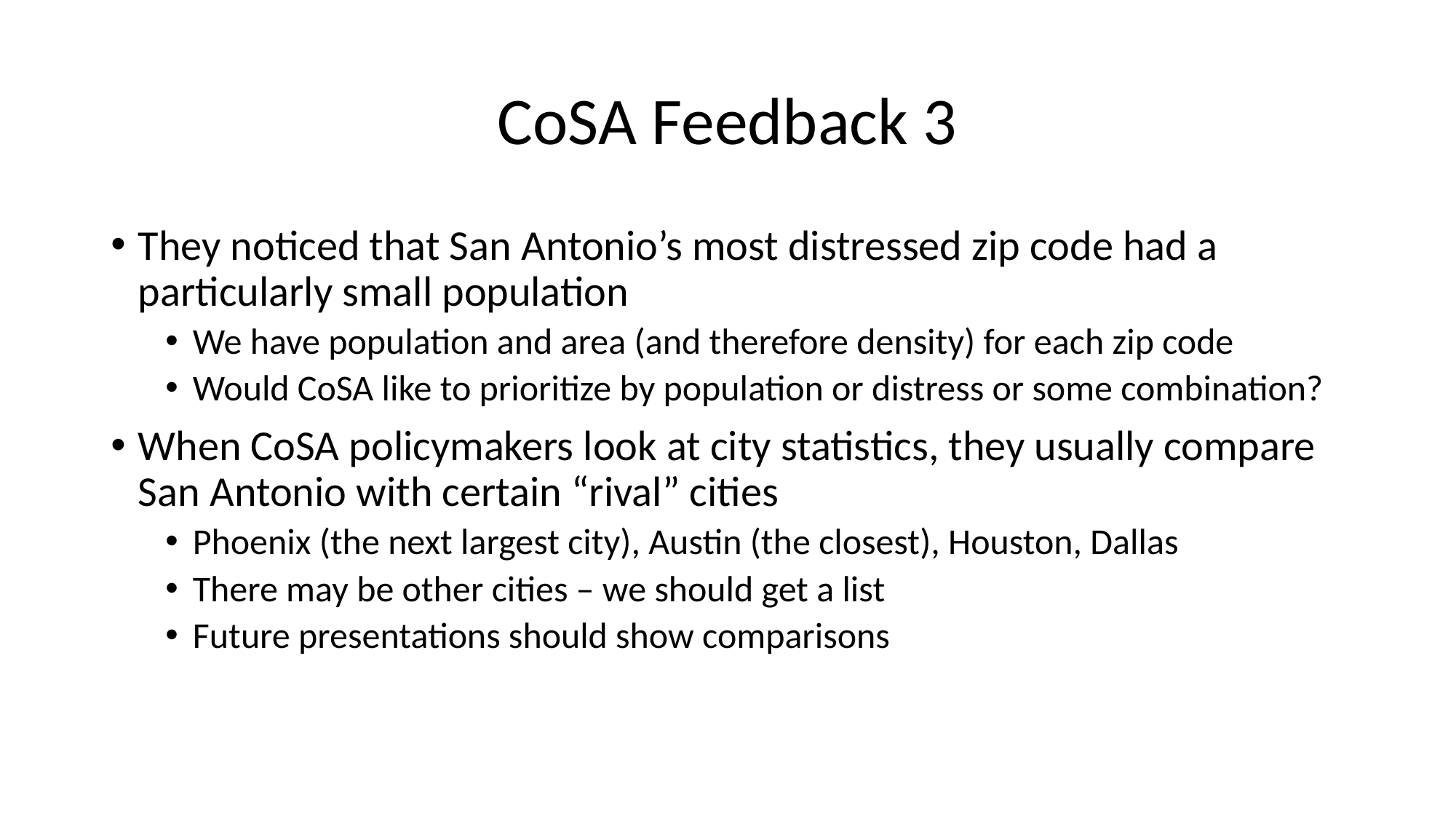

# CoSA Feedback 3
They noticed that San Antonio’s most distressed zip code had a particularly small population
We have population and area (and therefore density) for each zip code
Would CoSA like to prioritize by population or distress or some combination?
When CoSA policymakers look at city statistics, they usually compare San Antonio with certain “rival” cities
Phoenix (the next largest city), Austin (the closest), Houston, Dallas
There may be other cities – we should get a list
Future presentations should show comparisons